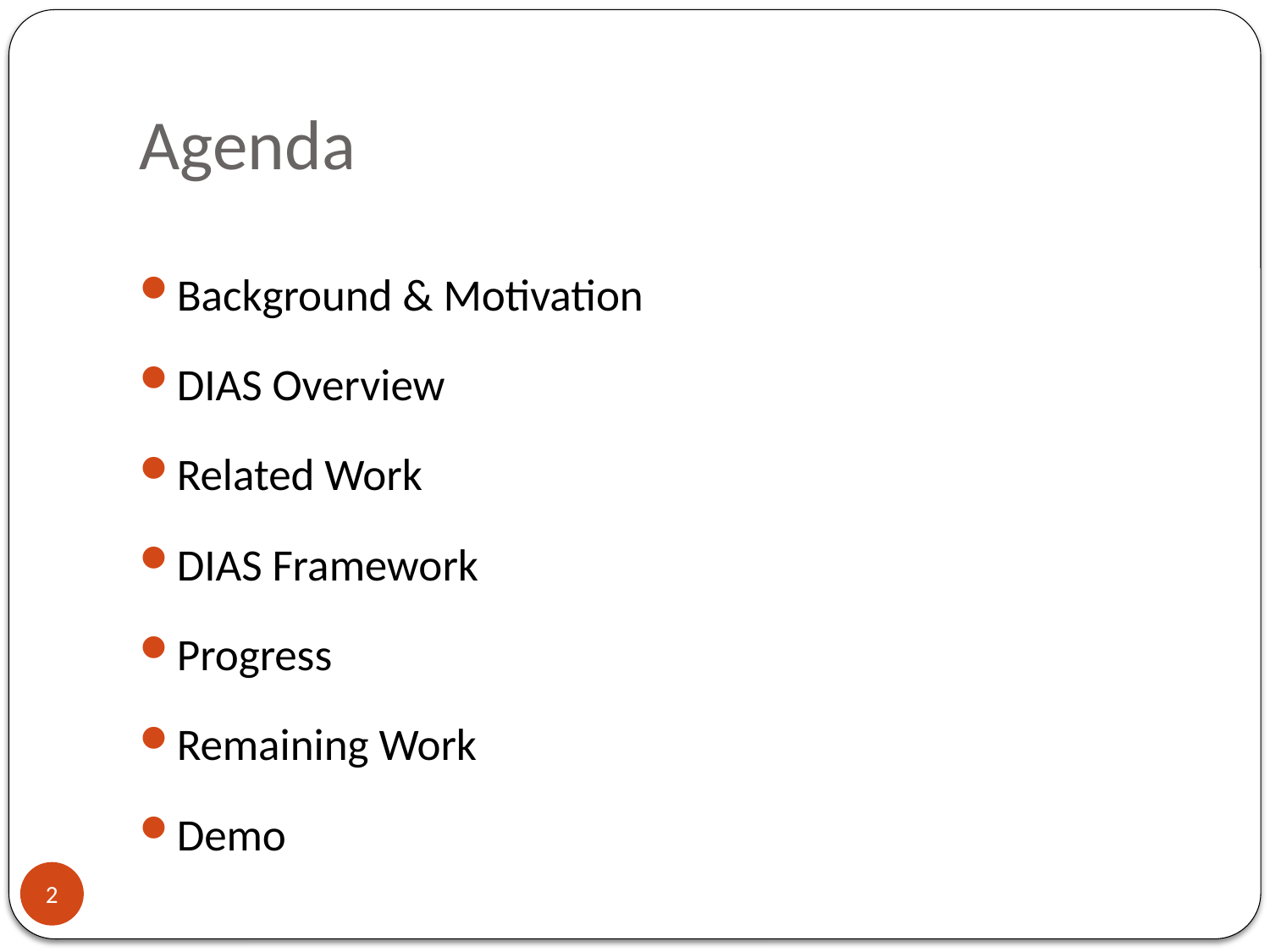

# Agenda
Background & Motivation
DIAS Overview
Related Work
DIAS Framework
Progress
Remaining Work
Demo

2